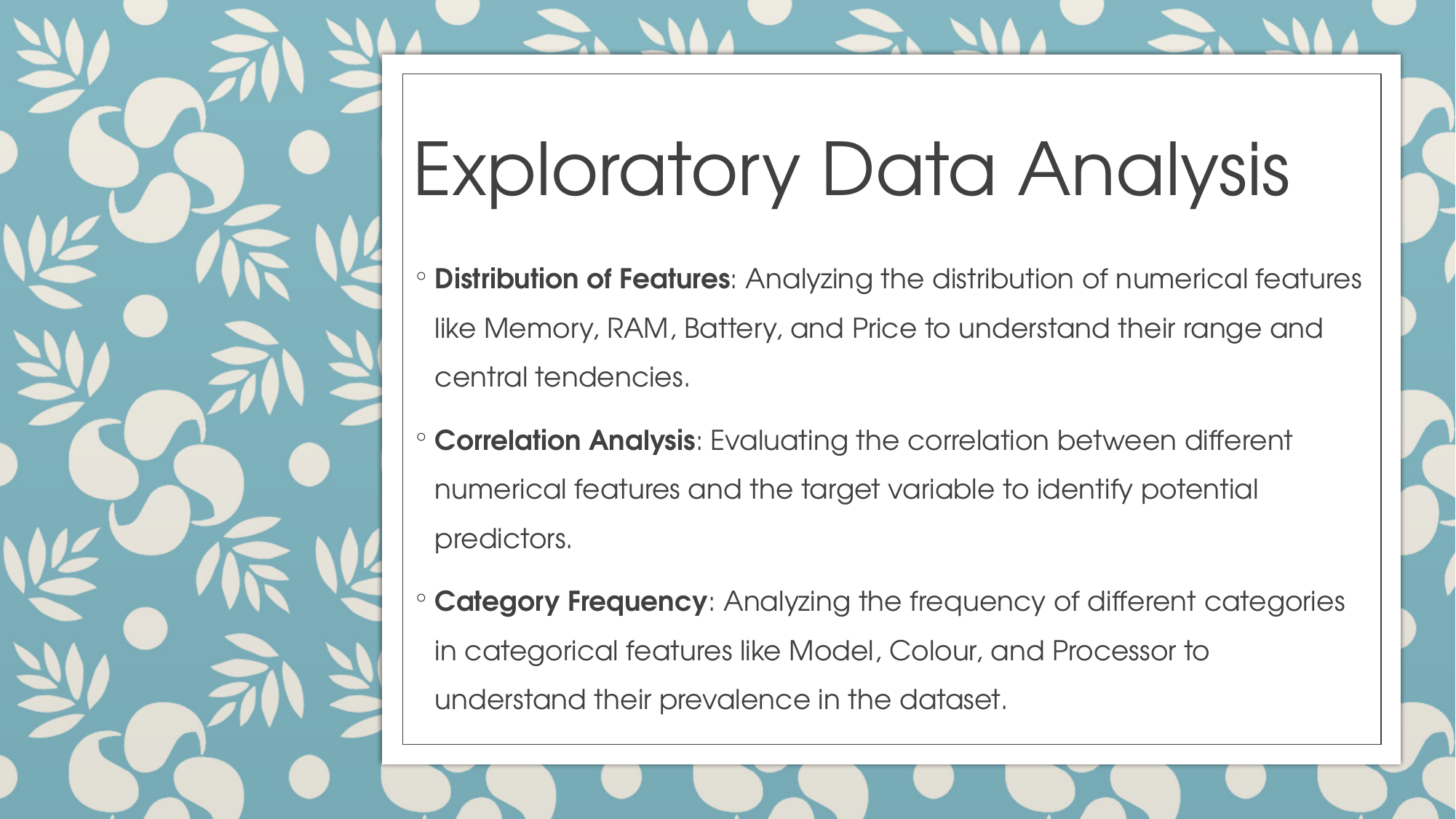

# Exploratory Data Analysis
Distribution of Features: Analyzing the distribution of numerical features like Memory, RAM, Battery, and Price to understand their range and central tendencies.
Correlation Analysis: Evaluating the correlation between different numerical features and the target variable to identify potential predictors.
Category Frequency: Analyzing the frequency of different categories in categorical features like Model, Colour, and Processor to understand their prevalence in the dataset.